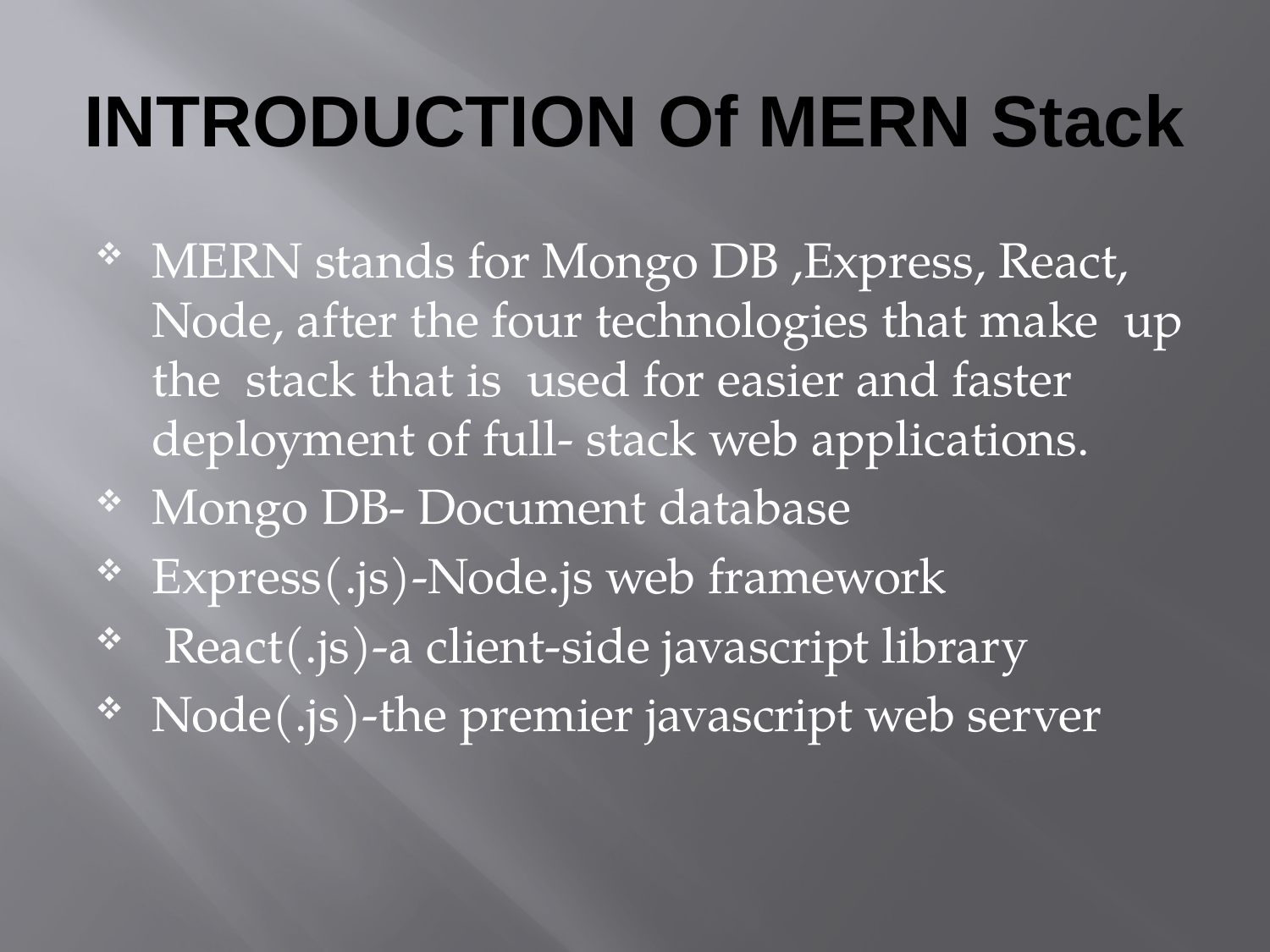

# INTRODUCTION Of MERN Stack
MERN stands for Mongo DB ,Express, React, Node, after the four technologies that make  up the  stack that is  used for easier and faster deployment of full- stack web applications.
Mongo DB- Document database
Express(.js)-Node.js web framework
 React(.js)-a client-side javascript library
Node(.js)-the premier javascript web server